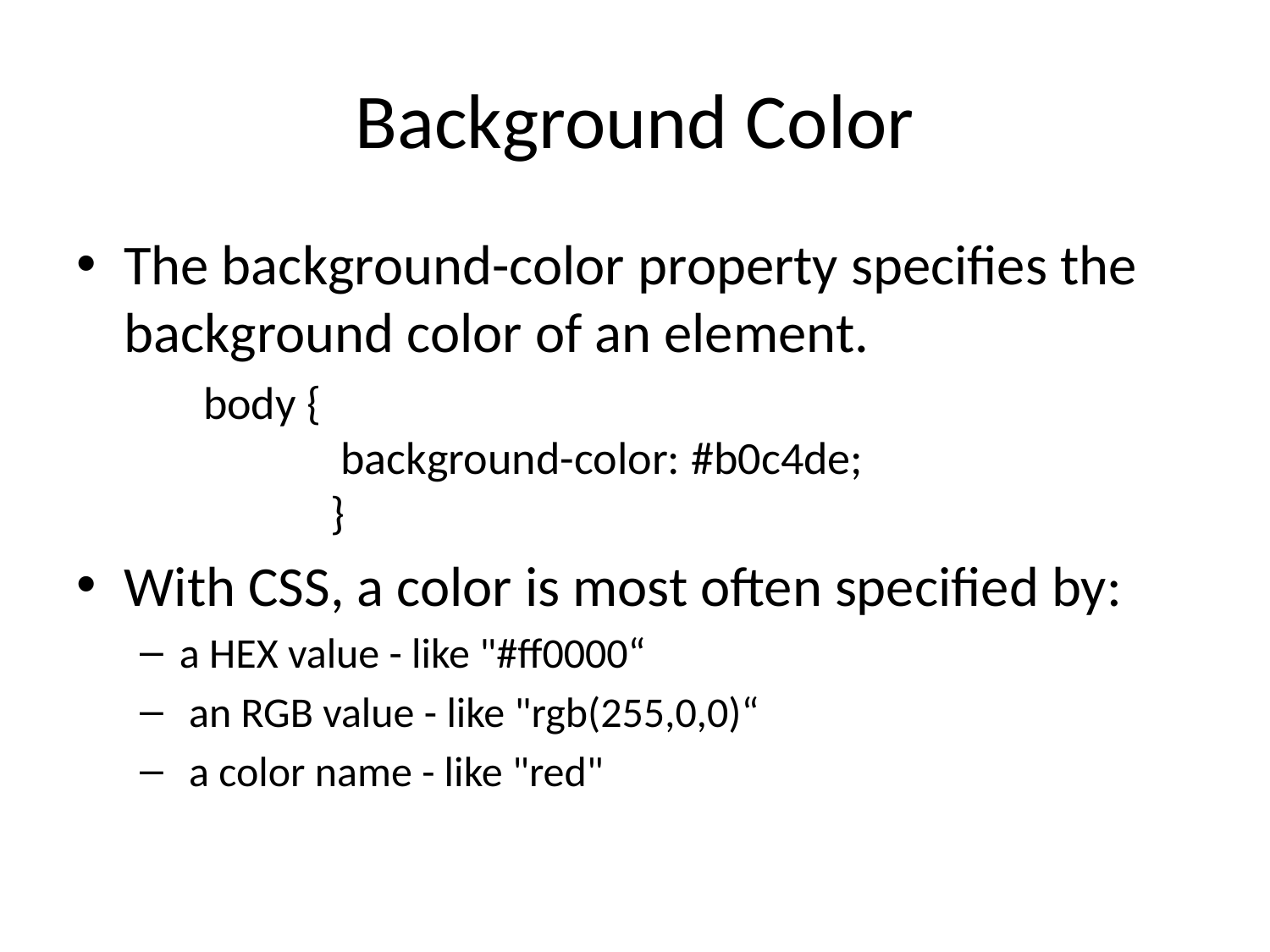

# Background Color
The background-color property specifies the background color of an element.
	body {
   		 background-color: #b0c4de;
		}
With CSS, a color is most often specified by:
a HEX value - like "#ff0000“
 an RGB value - like "rgb(255,0,0)“
 a color name - like "red"